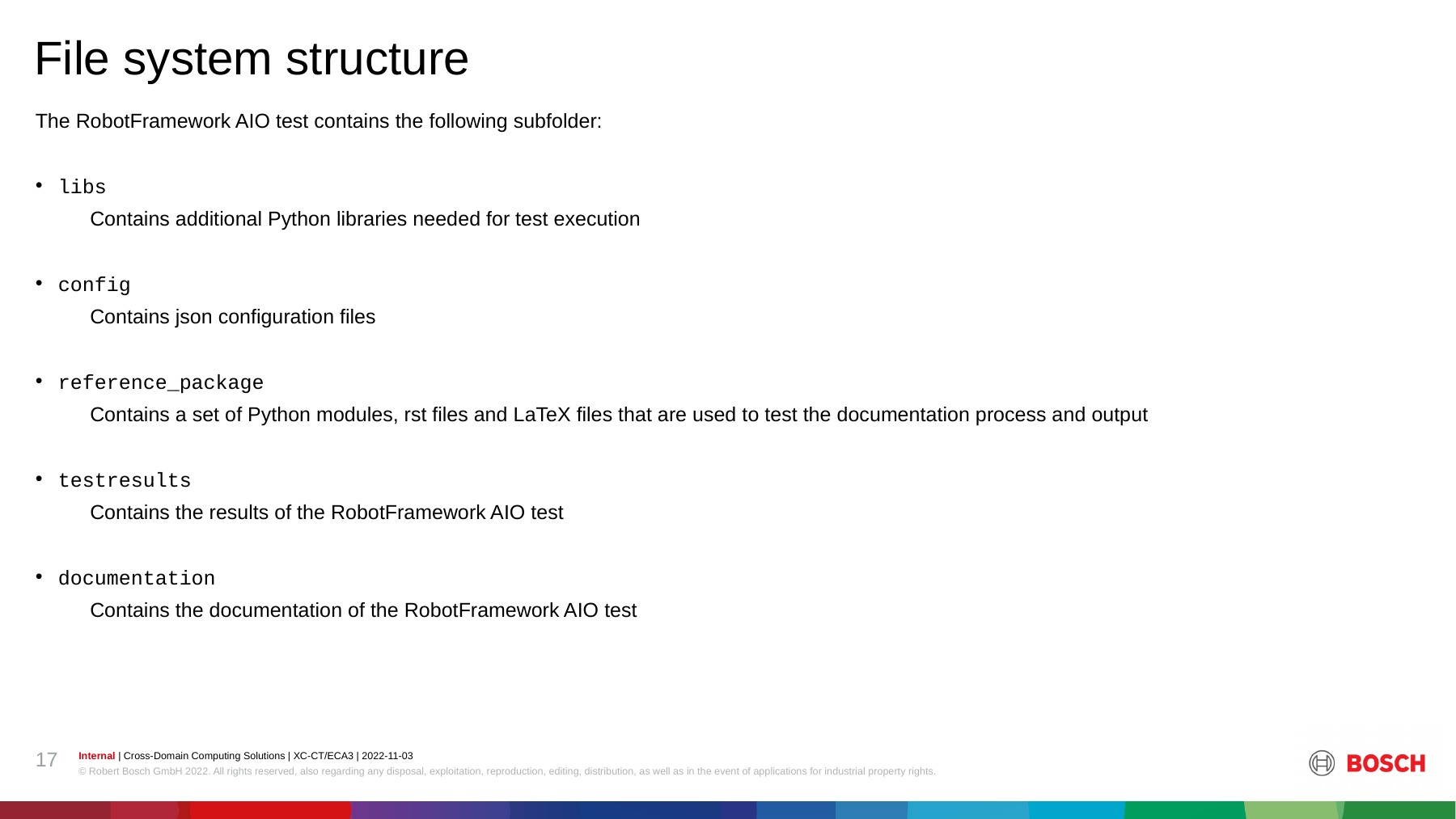

File system structure
The RobotFramework AIO test contains the following subfolder:

libs
Contains additional Python libraries needed for test execution

config
Contains json configuration files

reference_package
Contains a set of Python modules, rst files and LaTeX files that are used to test the documentation process and output

testresults
Contains the results of the RobotFramework AIO test

documentation
Contains the documentation of the RobotFramework AIO test

17